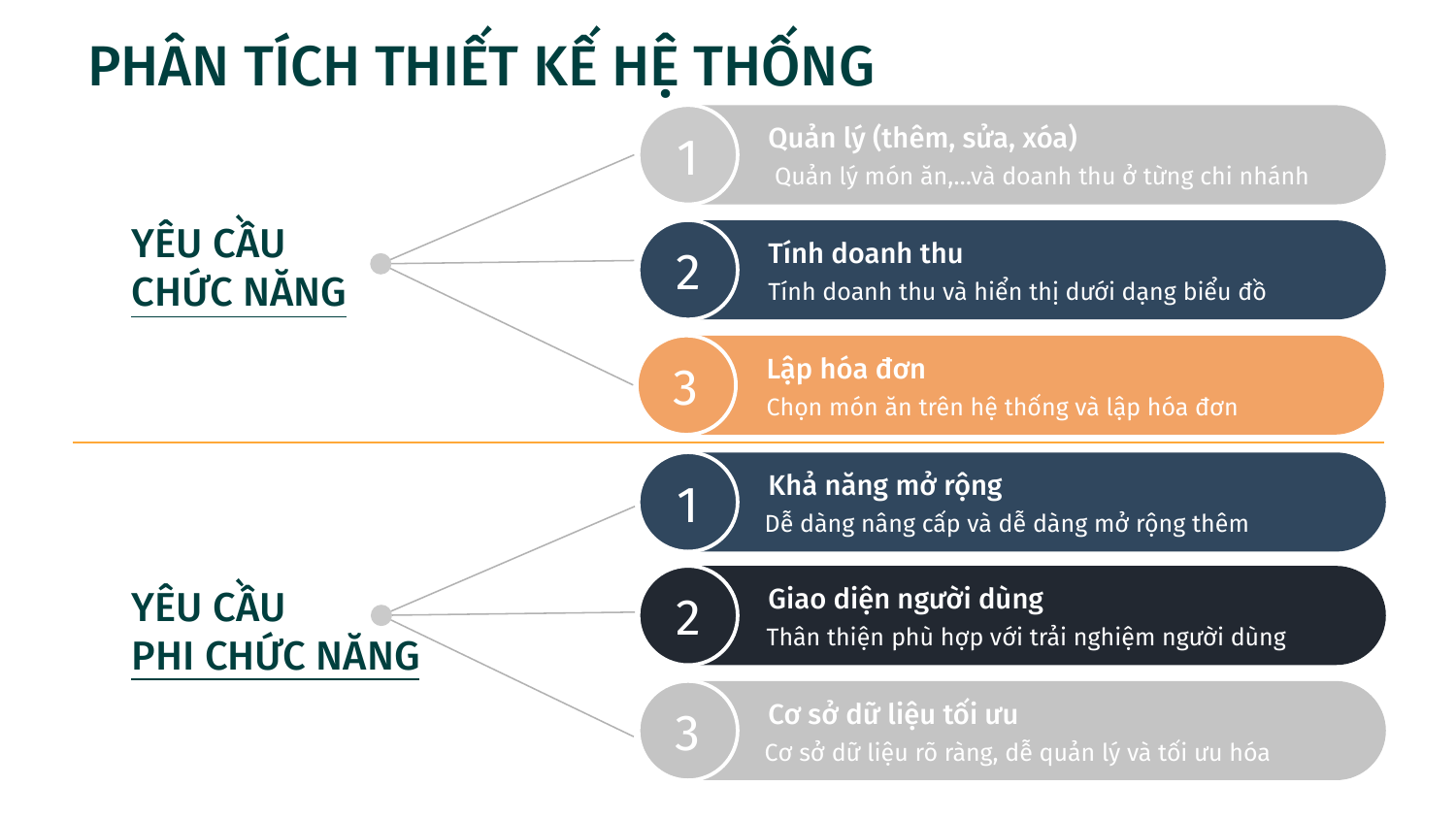

PHÂN TÍCH THIẾT KẾ HỆ THỐNG

1
Quản lý (thêm, sửa, xóa)

 Quản lý món ăn,…và doanh thu ở từng chi nhánh

Tính doanh thu

2
YÊU CẦU
CHỨC NĂNG

Tính doanh thu và hiển thị dưới dạng biểu đồ

3
Lập hóa đơn

Chọn món ăn trên hệ thống và lập hóa đơn

Khả năng mở rộng

1
Dễ dàng nâng cấp và dễ dàng mở rộng thêm

Giao diện người dùng

2
YÊU CẦU
PHI CHỨC NĂNG

Thân thiện phù hợp với trải nghiệm người dùng

Cơ sở dữ liệu tối ưu

3
Cơ sở dữ liệu rõ ràng, dễ quản lý và tối ưu hóa